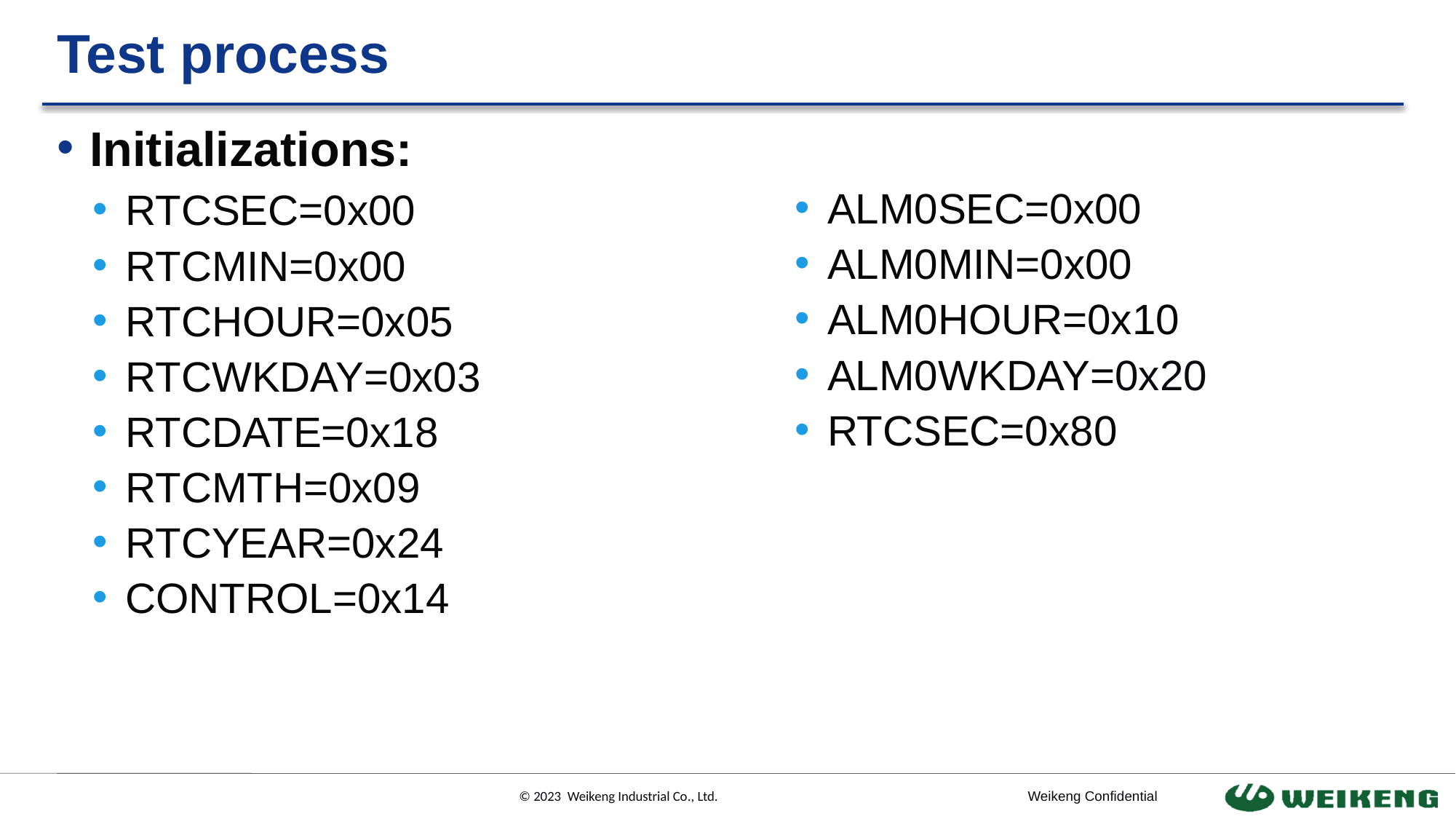

# Test process
Initializations:

ALM0SEC=0x00
ALM0MIN=0x00
ALM0HOUR=0x10
ALM0WKDAY=0x20
RTCSEC=0x80

RTCSEC=0x00
RTCMIN=0x00
RTCHOUR=0x05
RTCWKDAY=0x03
RTCDATE=0x18
RTCMTH=0x09
RTCYEAR=0x24
CONTROL=0x14